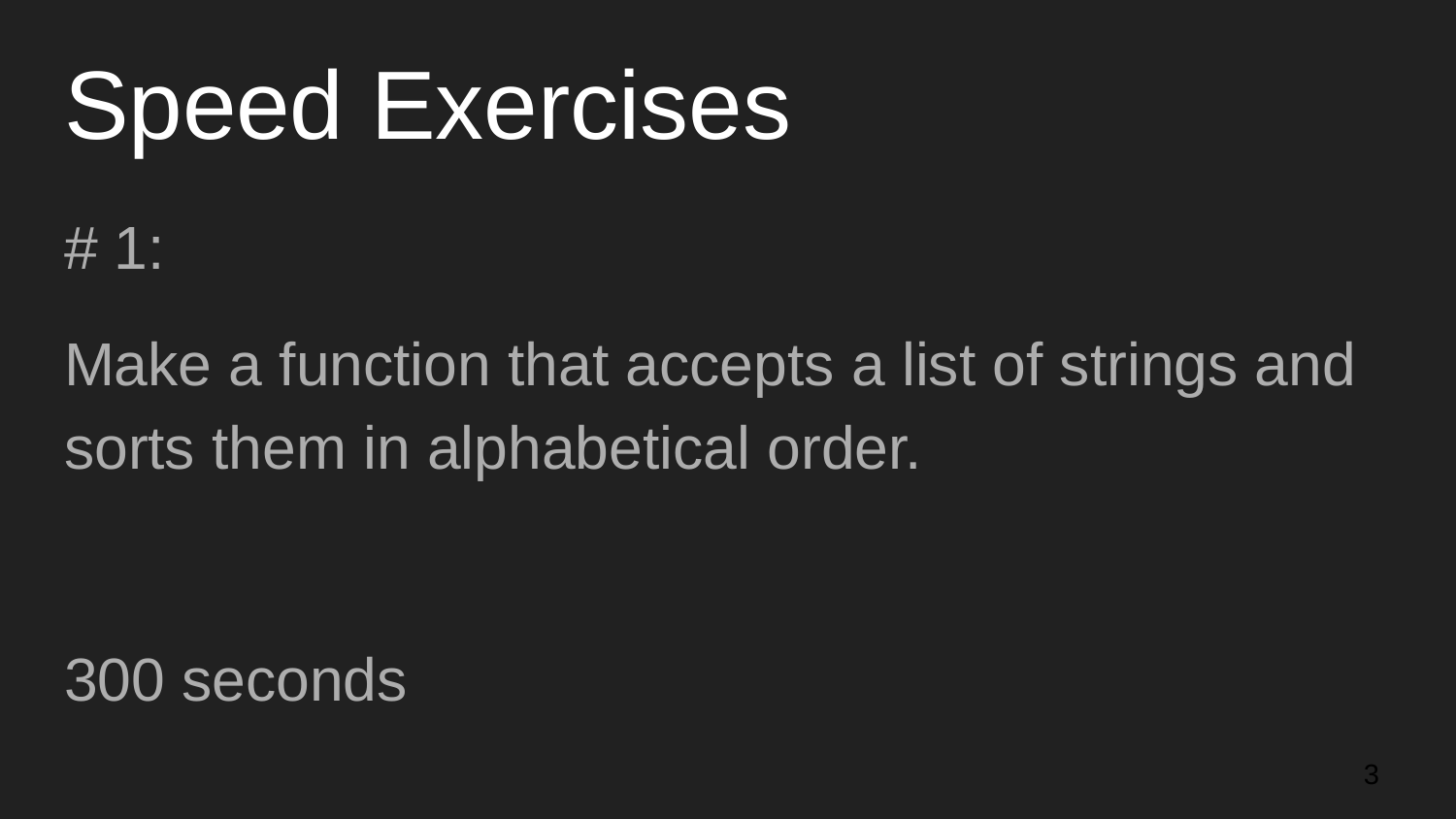

# Speed Exercises
# 1:
Make a function that accepts a list of strings and sorts them in alphabetical order.

300 seconds
3